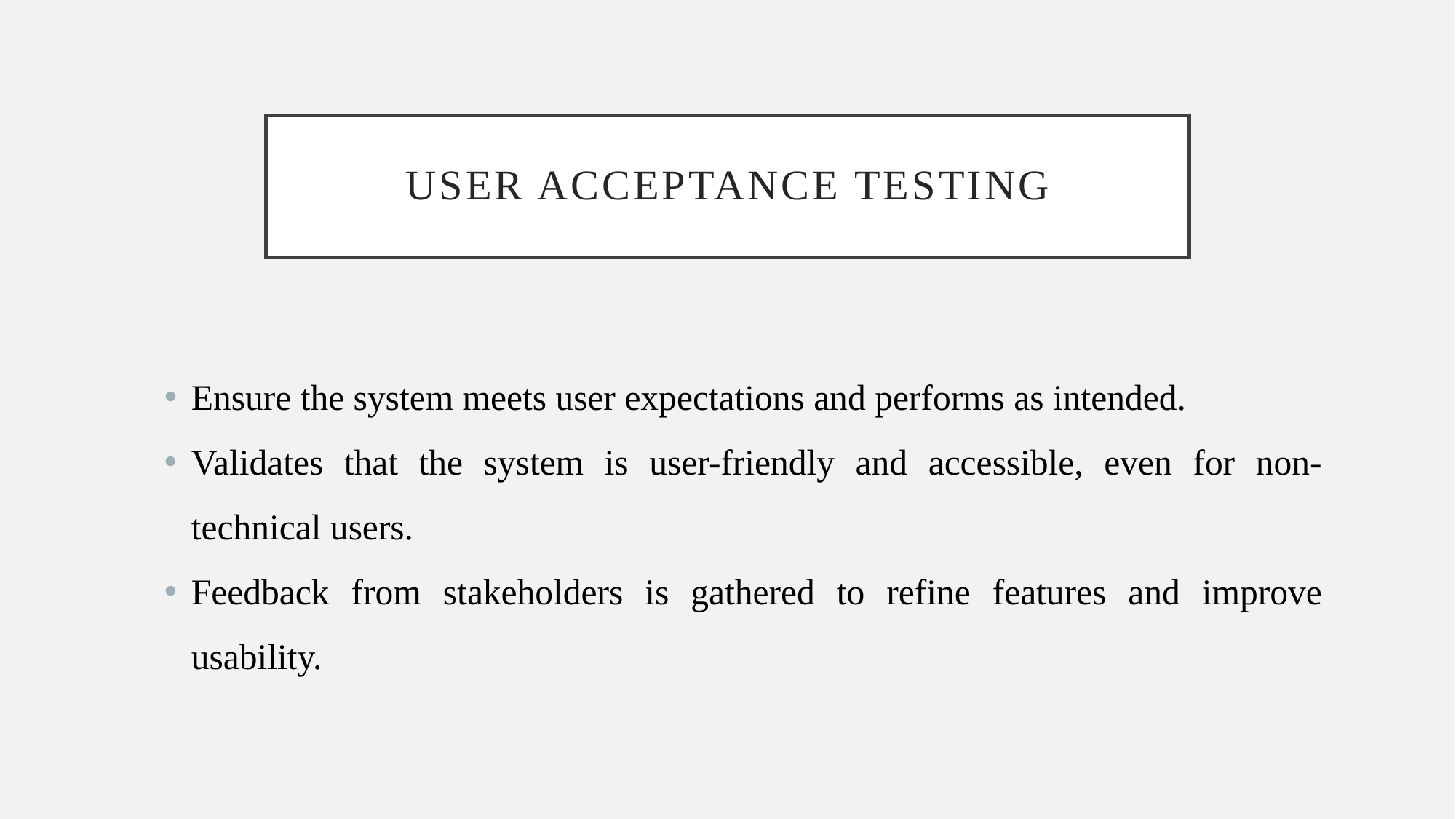

# User acceptance testing

Ensure the system meets user expectations and performs as intended.
Validates that the system is user-friendly and accessible, even for non-technical users.
Feedback from stakeholders is gathered to refine features and improve usability.